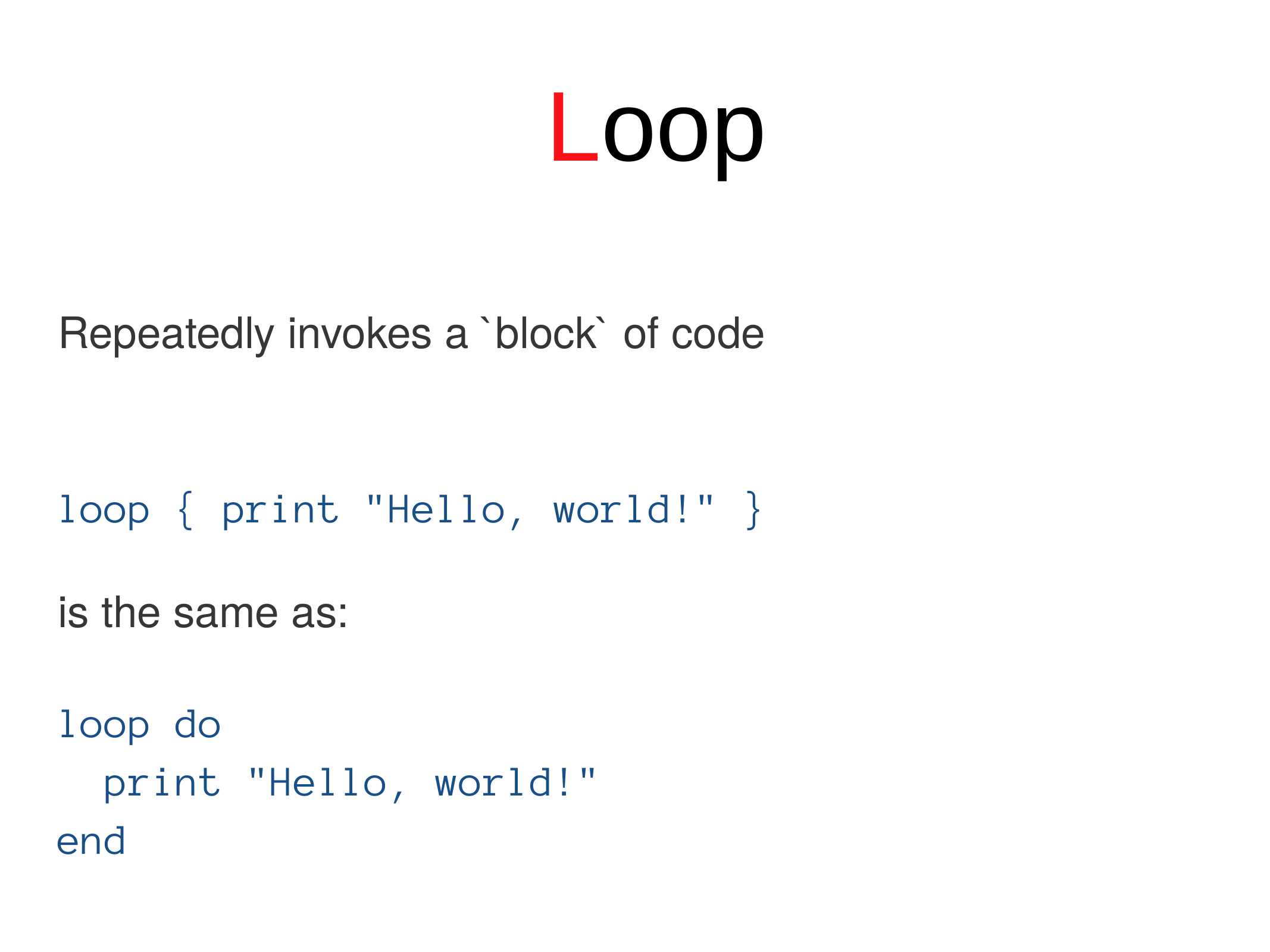

Loop
Repeatedly invokes a `block` of code

loop { print "Hello, world!" }

is the same as:

loop do
  print "Hello, world!"
end